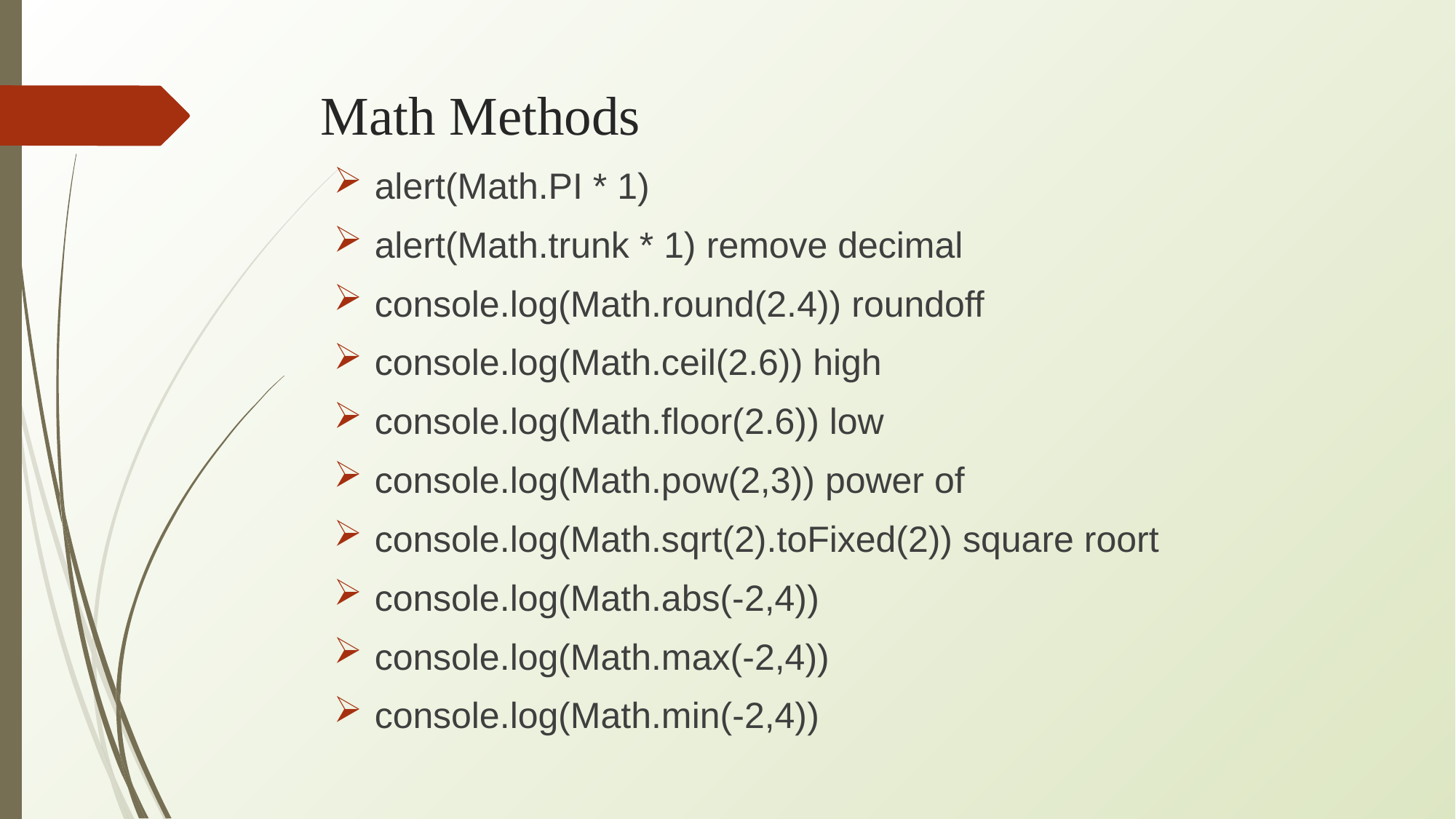

# Math Methods
alert(Math.PI * 1)
alert(Math.trunk * 1) remove decimal
console.log(Math.round(2.4)) roundoff
console.log(Math.ceil(2.6)) high
console.log(Math.floor(2.6)) low
console.log(Math.pow(2,3)) power of
console.log(Math.sqrt(2).toFixed(2)) square roort
console.log(Math.abs(-2,4))
console.log(Math.max(-2,4))
console.log(Math.min(-2,4))